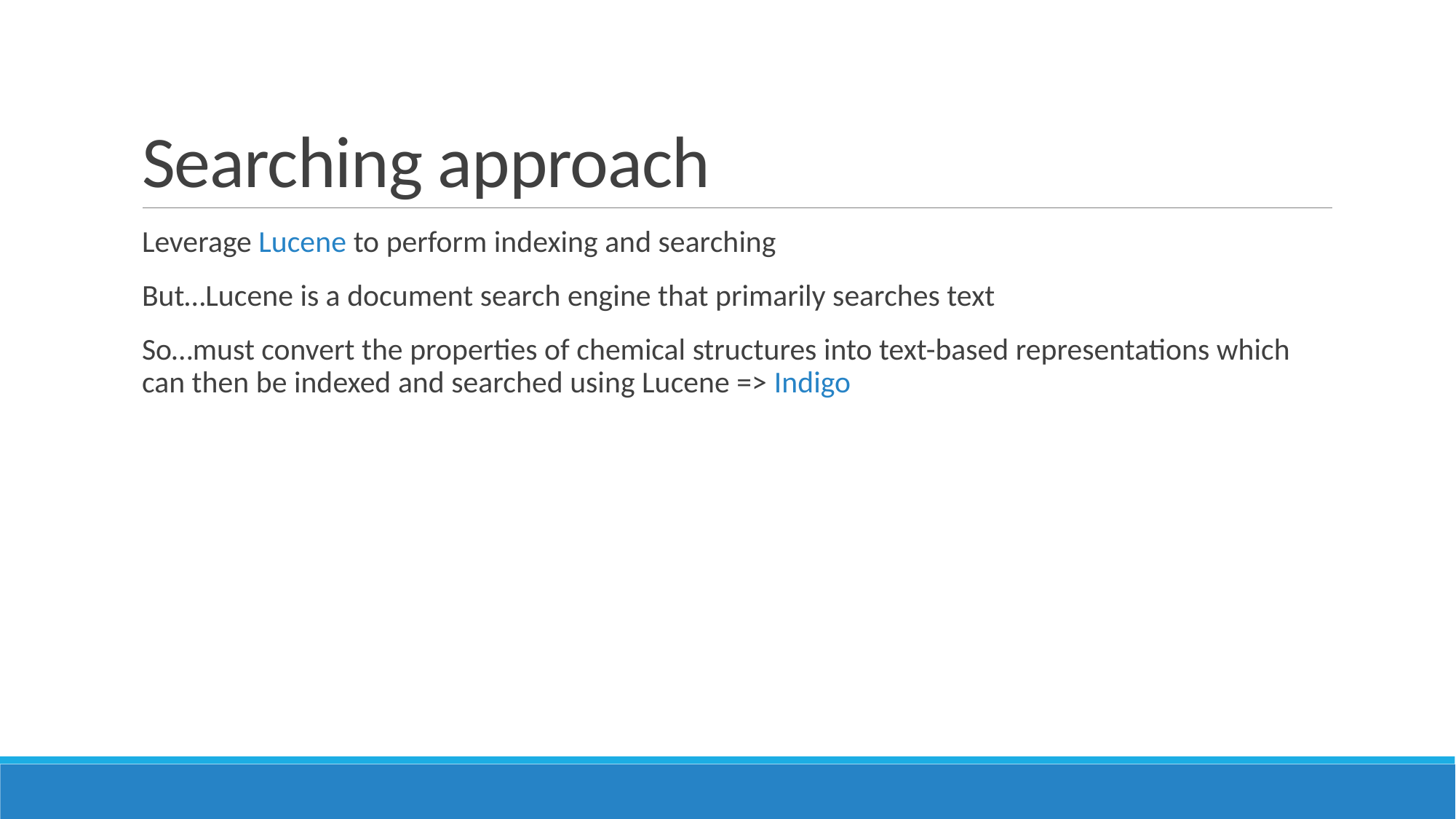

# Searching approach
Leverage Lucene to perform indexing and searching
But…Lucene is a document search engine that primarily searches text
So…must convert the properties of chemical structures into text-based representations which can then be indexed and searched using Lucene => Indigo